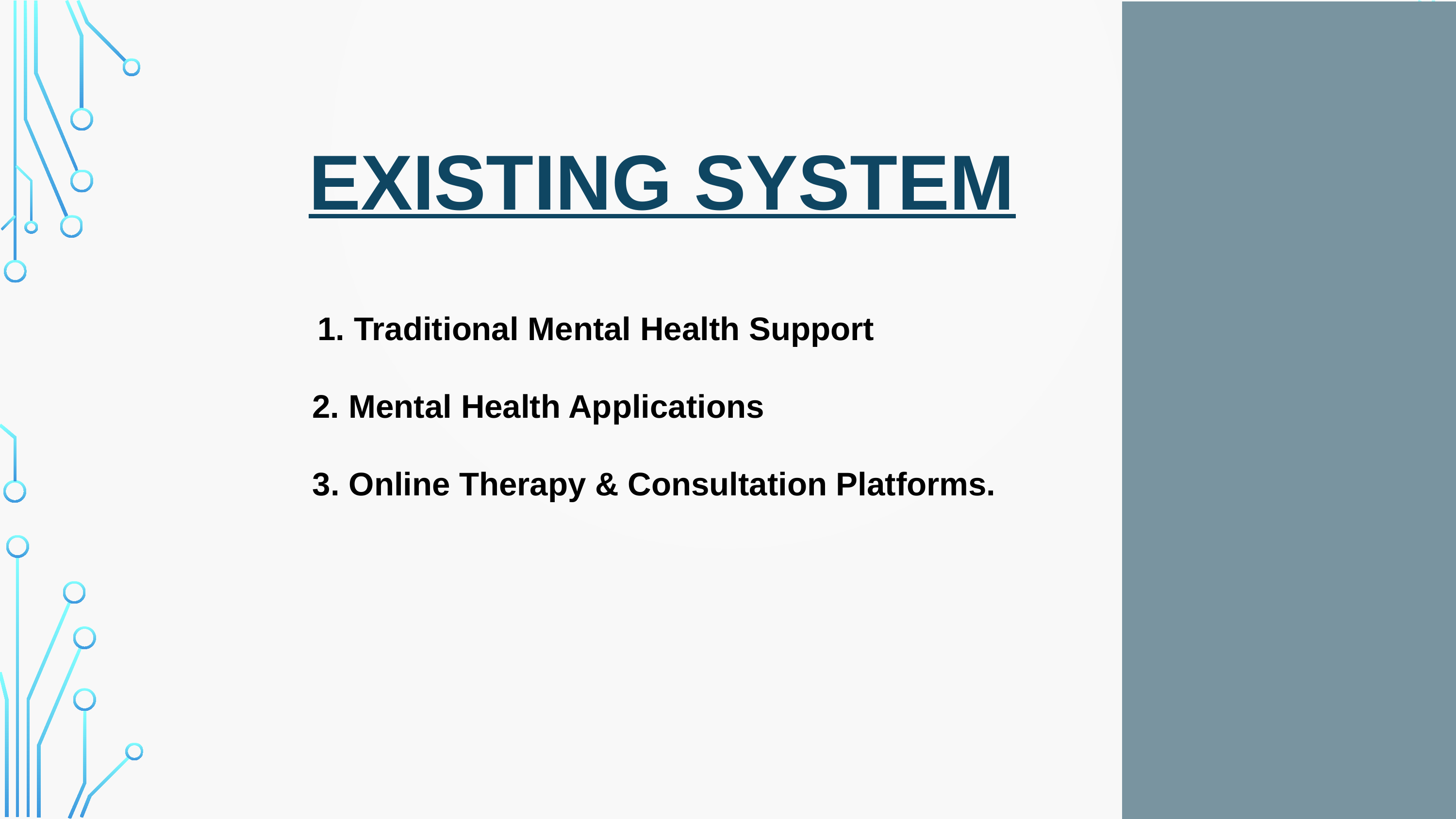

EXISTING SYSTEM
1. Traditional Mental Health Support
2. Mental Health Applications
3. Online Therapy & Consultation Platforms.